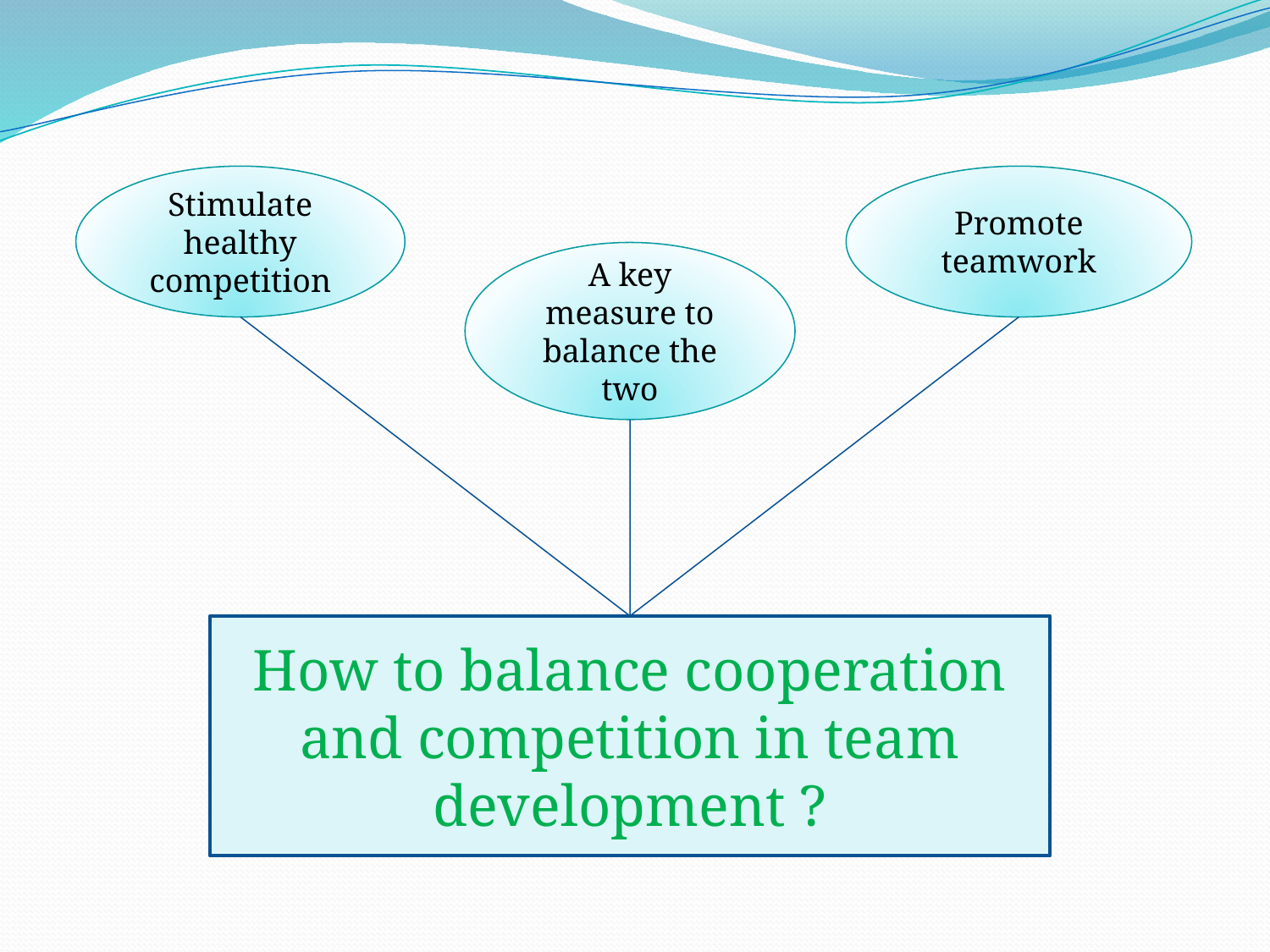

Stimulate healthy competition
Promote teamwork
A key measure to balance the two
How to balance cooperation and competition in team development ?